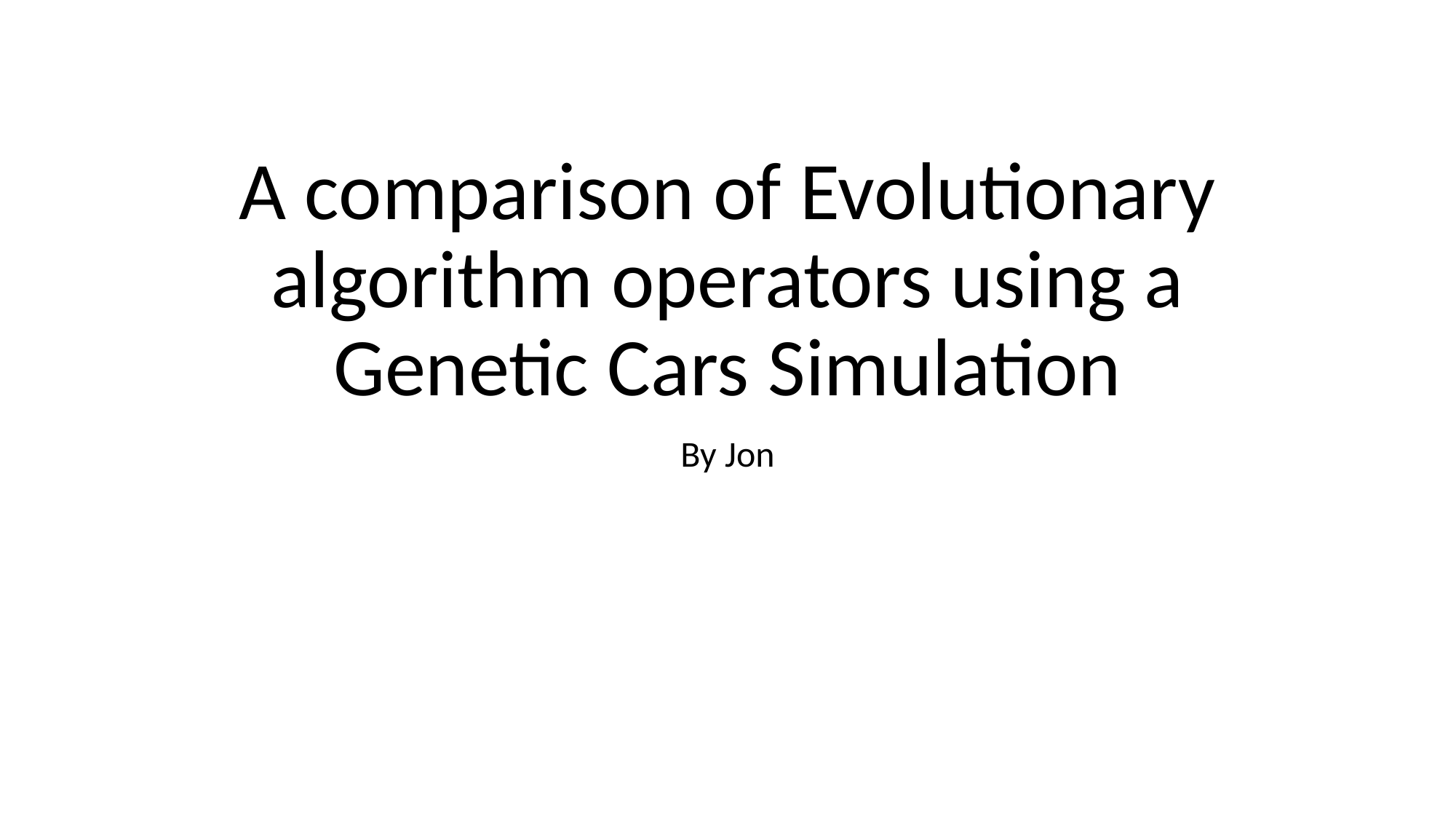

# A comparison of Evolutionary algorithm operators using a Genetic Cars Simulation
By Jon